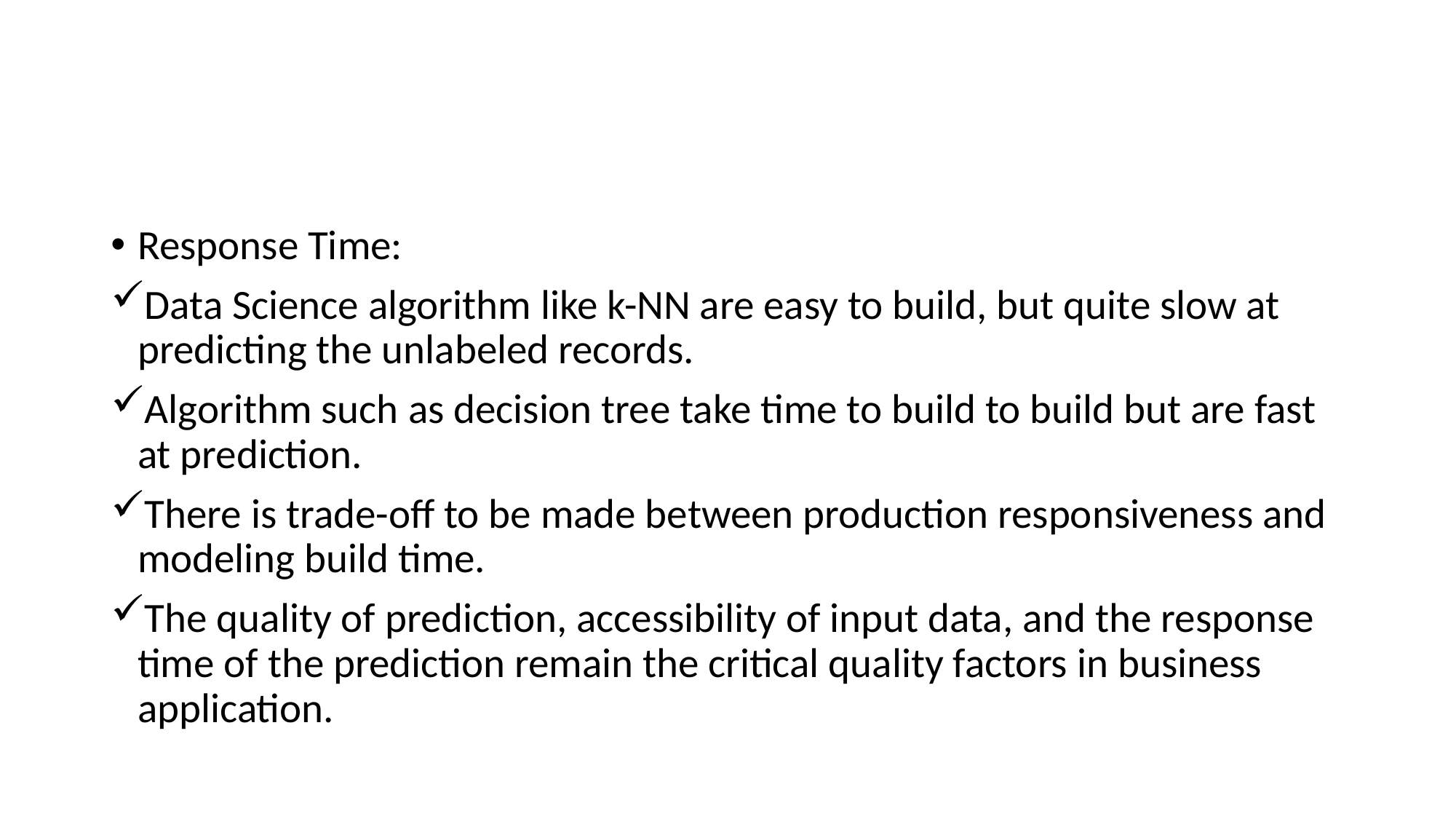

#
Response Time:
Data Science algorithm like k-NN are easy to build, but quite slow at predicting the unlabeled records.
Algorithm such as decision tree take time to build to build but are fast at prediction.
There is trade-off to be made between production responsiveness and modeling build time.
The quality of prediction, accessibility of input data, and the response time of the prediction remain the critical quality factors in business application.